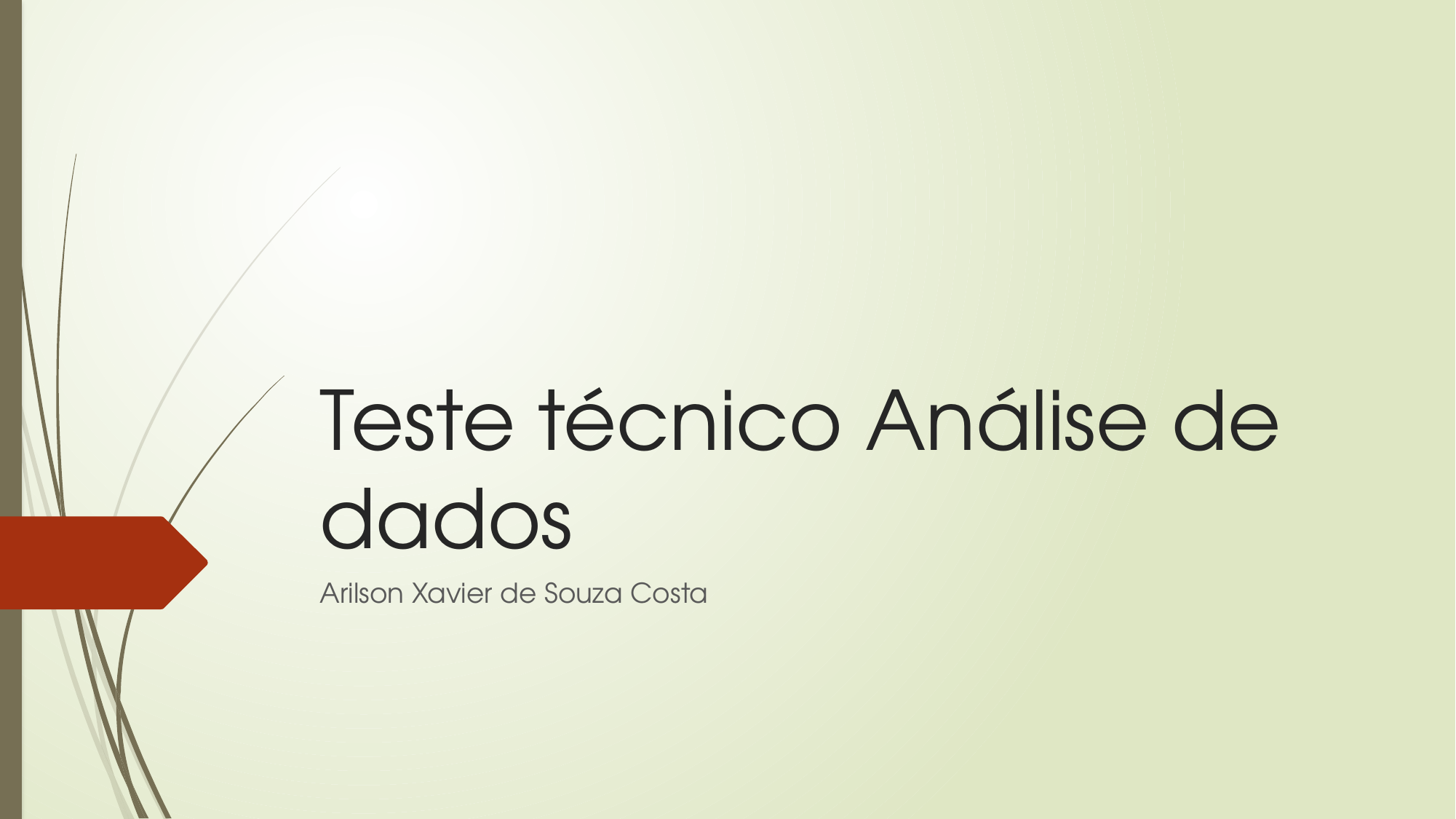

# Teste técnico Análise de dados
Arilson Xavier de Souza Costa